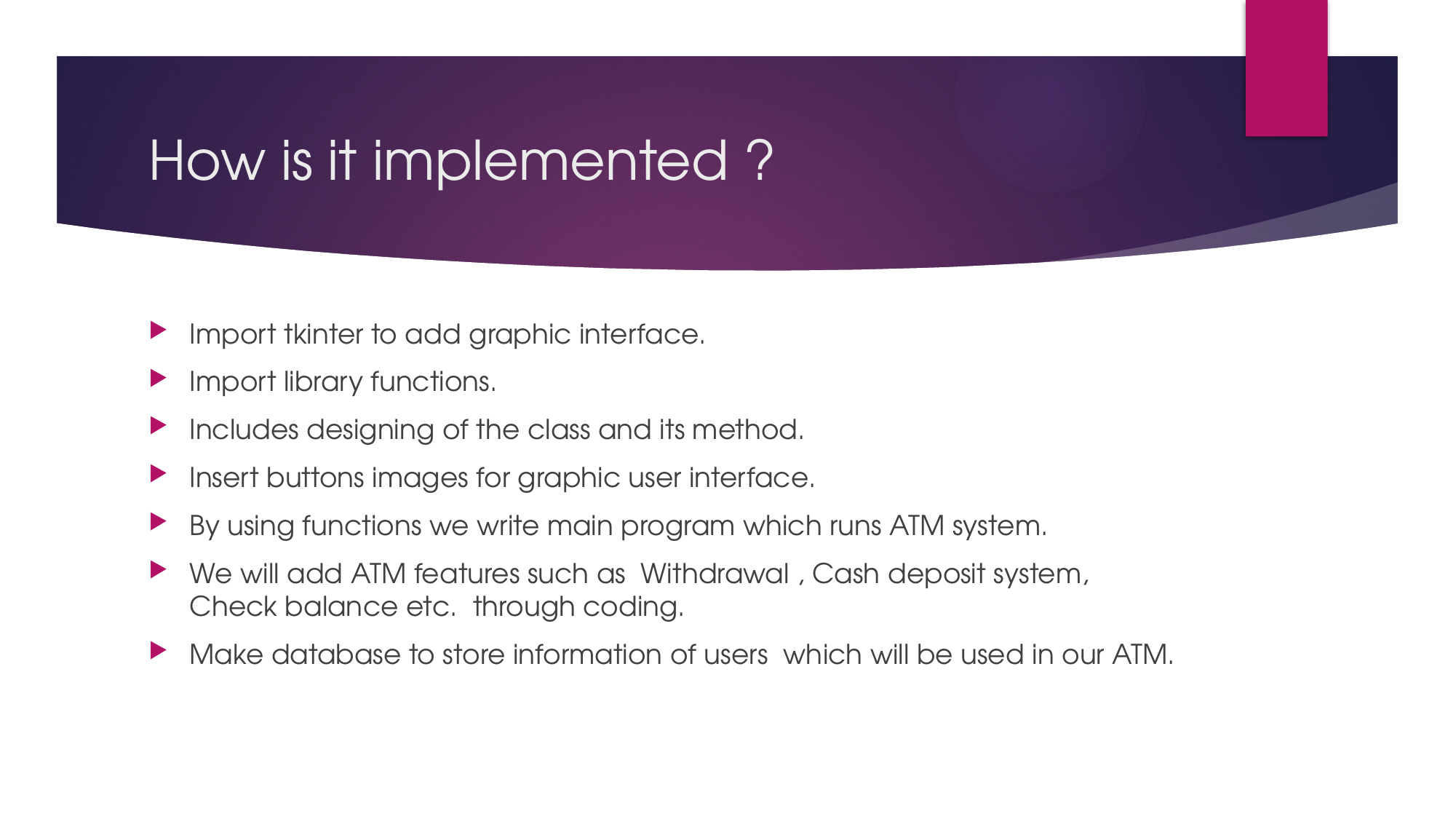

# How is it implemented ?
Import tkinter to add graphic interface.
Import library functions.
Includes designing of the class and its method.
Insert buttons images for graphic user interface.
By using functions we write main program which runs ATM system.
We will add ATM features such as  Withdrawal , Cash deposit system, Check balance etc.  through coding.
Make database to store information of users  which will be used in our ATM.